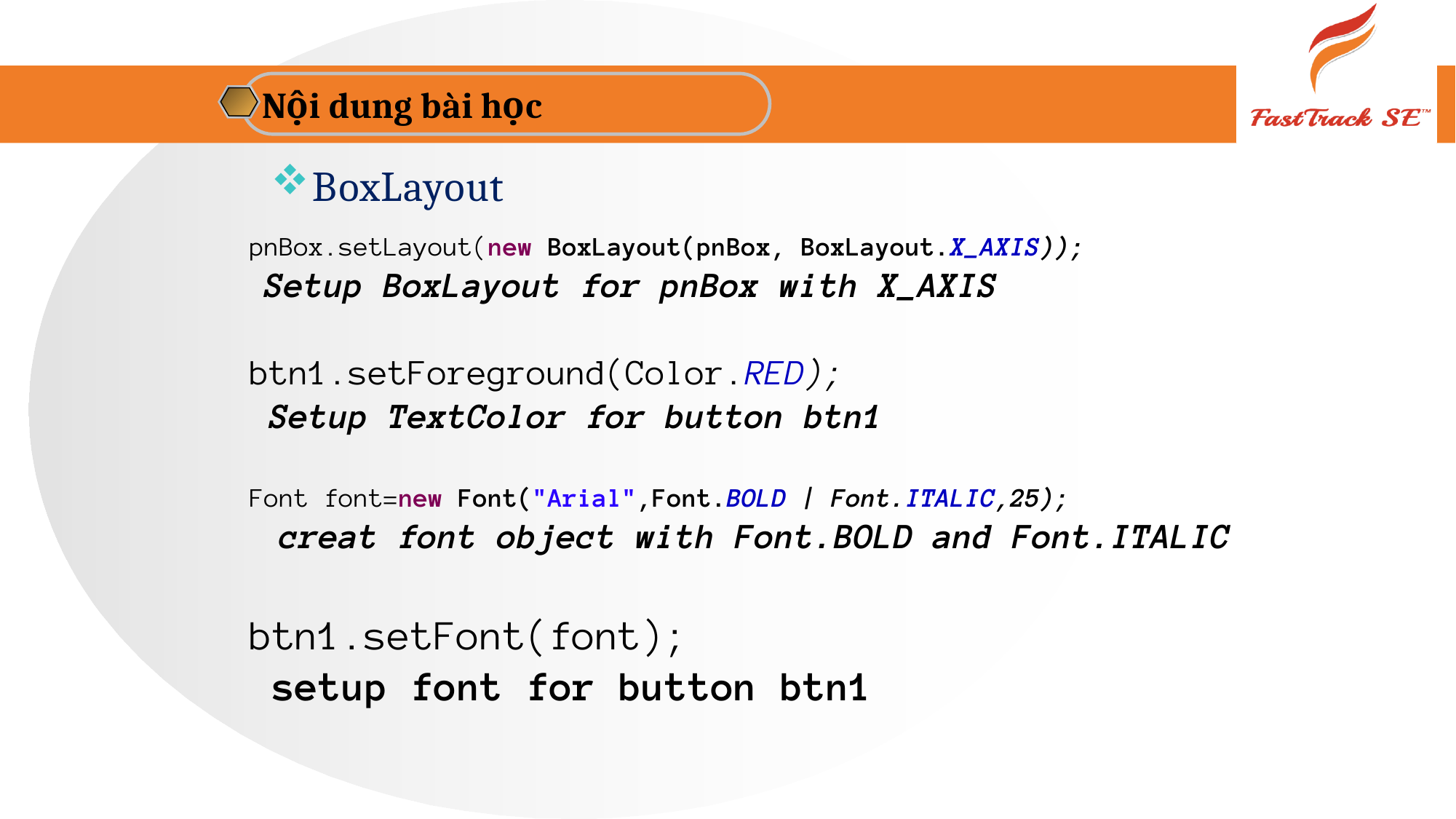

Nội dung bài học

BoxLayout
pnBox.setLayout(new BoxLayout(pnBox, BoxLayout.X_AXIS));
 Setup BoxLayout for pnBox with X_AXIS

btn1.setForeground(Color.RED);
 Setup TextColor for button btn1

Font font=new Font("Arial",Font.BOLD | Font.ITALIC,25);
  creat font object with Font.BOLD and Font.ITALIC

btn1.setFont(font);
 setup font for button btn1